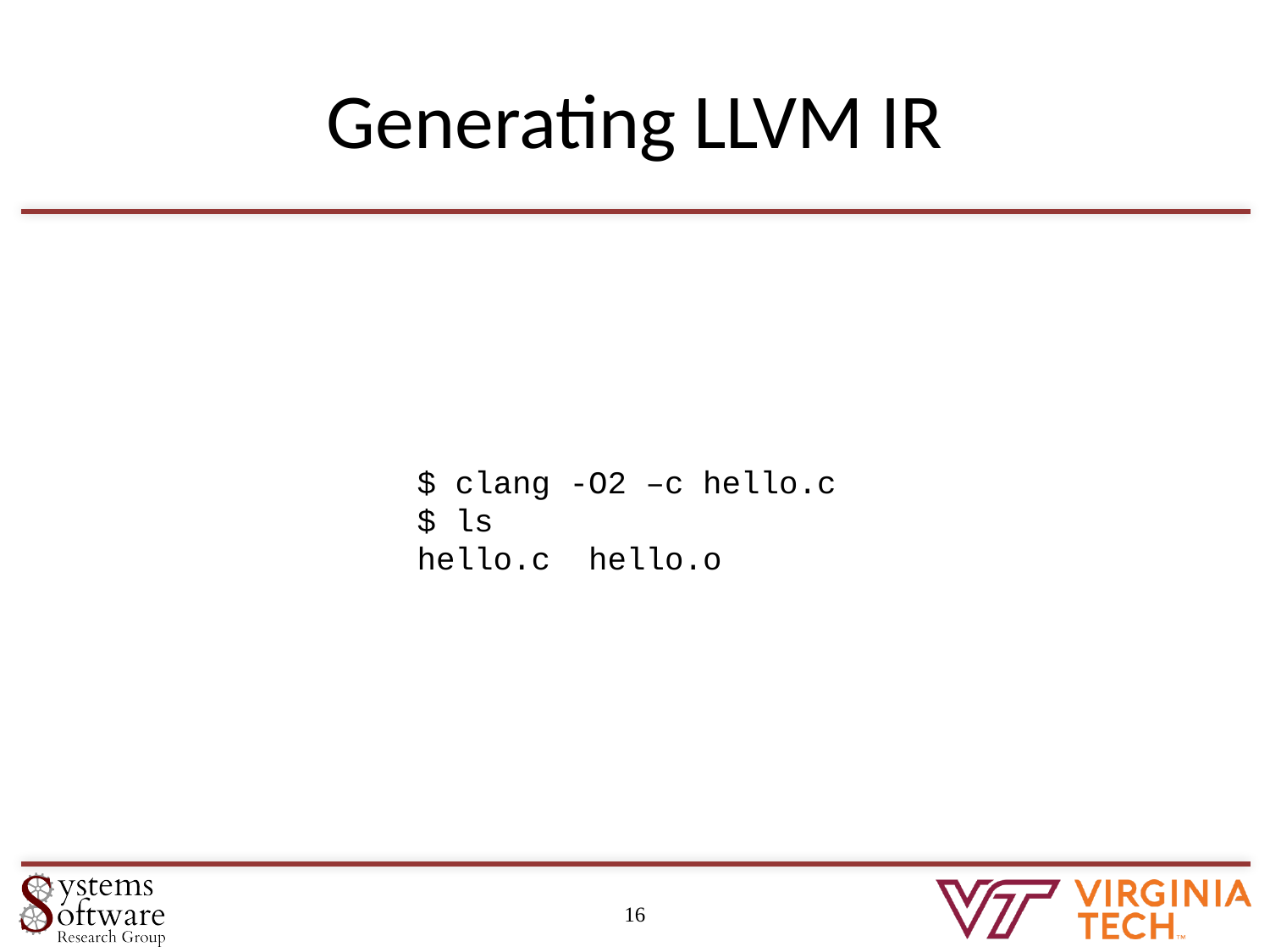

# Generating LLVM IR
$ clang -O2 –c hello.c
$ ls
hello.c  hello.o